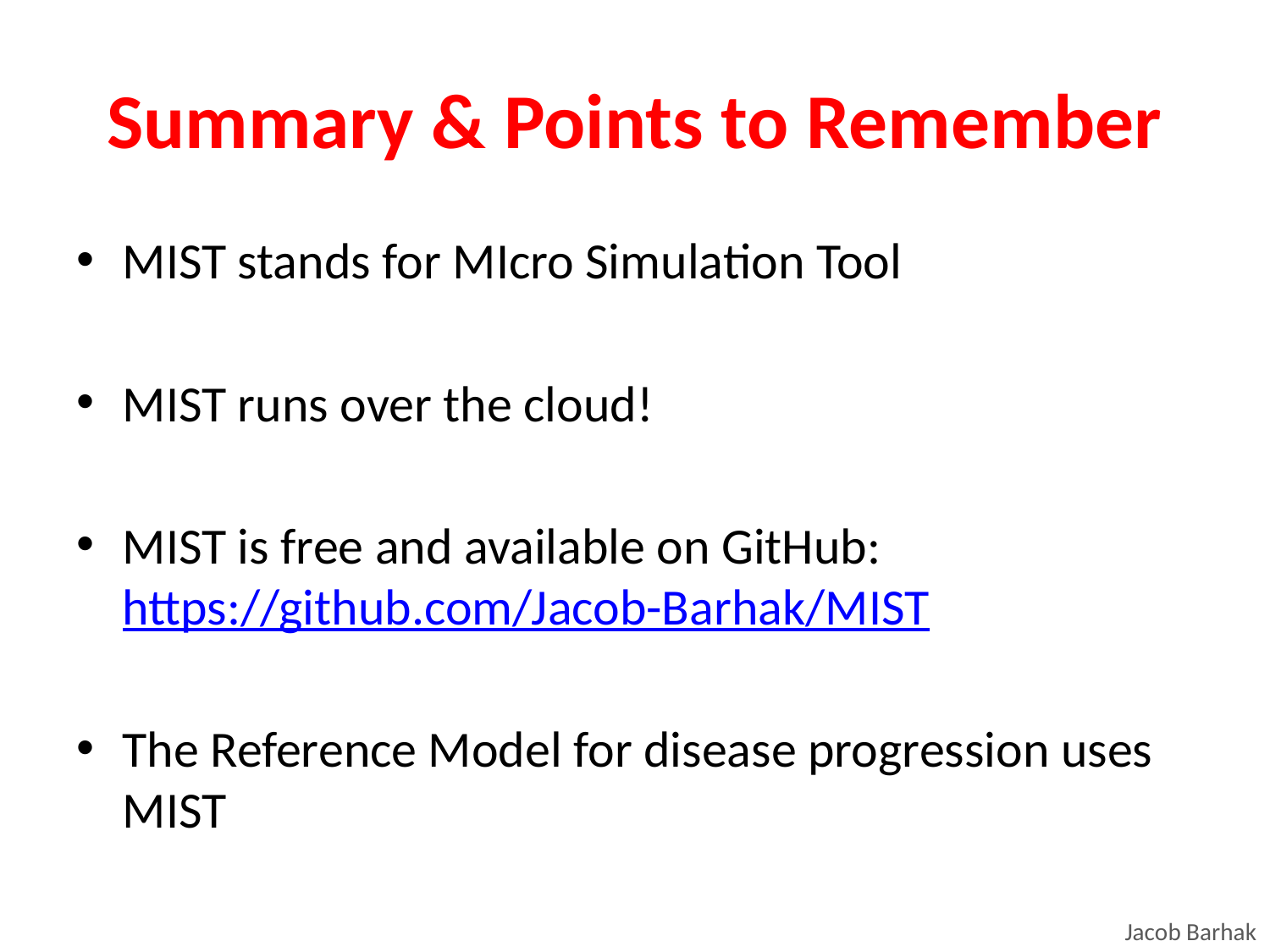

# Summary & Points to Remember
MIST stands for MIcro Simulation Tool

MIST runs over the cloud!

MIST is free and available on GitHub: https://github.com/Jacob-Barhak/MIST

The Reference Model for disease progression uses MIST